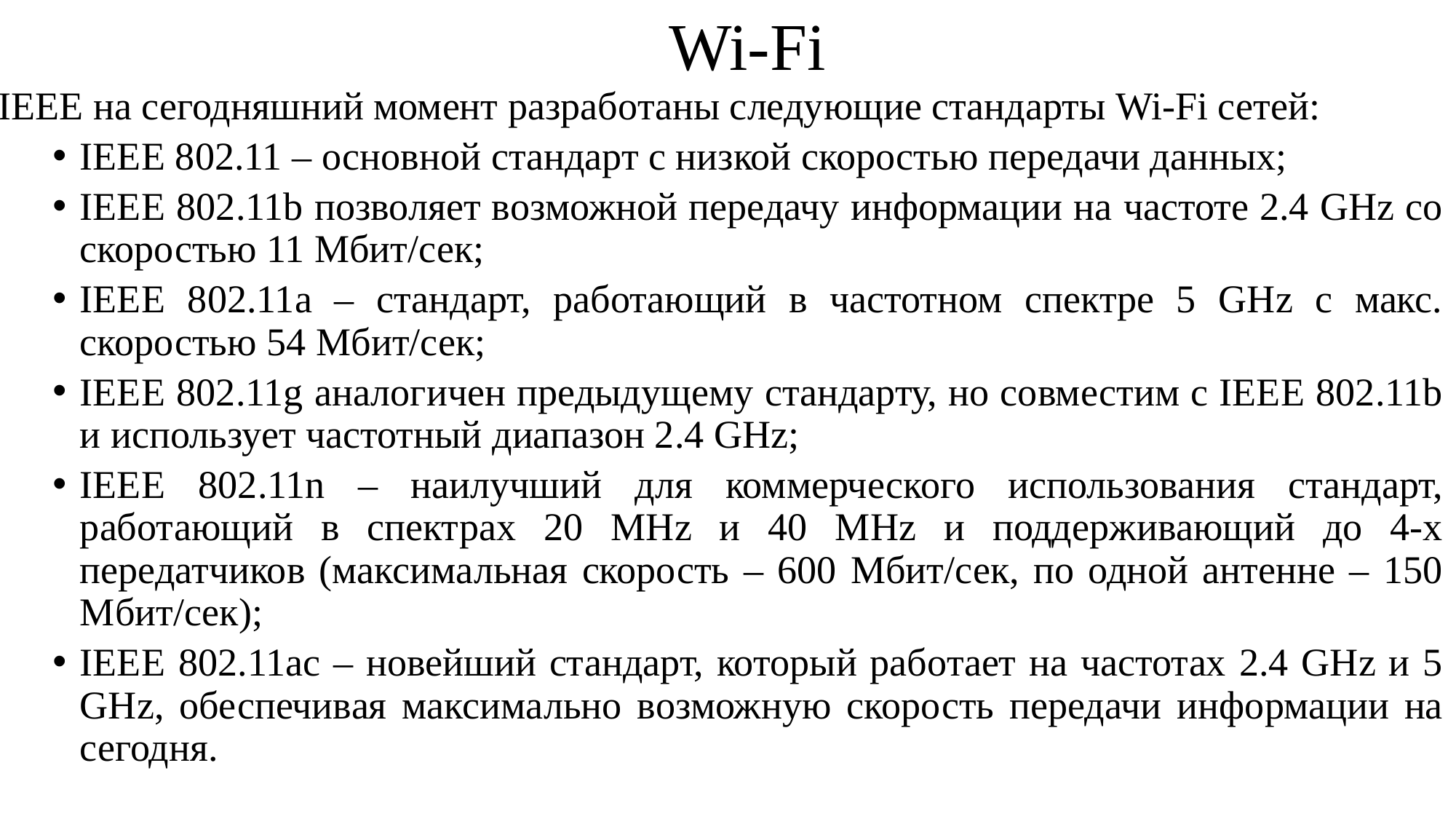

# Wi-Fi
IEEE на сегодняшний момент разработаны следующие стандарты Wi-Fi сетей:
IEEE 802.11 – основной стандарт с низкой скоростью передачи данных;
IEEE 802.11b позволяет возможной передачу информации на частоте 2.4 GHz со скоростью 11 Мбит/сек;
IEEE 802.11a – стандарт, работающий в частотном спектре 5 GHz с макс. скоростью 54 Мбит/сек;
IEEE 802.11g аналогичен предыдущему стандарту, но совместим с IEEE 802.11b и использует частотный диапазон 2.4 GHz;
IEEE 802.11n – наилучший для коммерческого использования стандарт, работающий в спектрах 20 MHz и 40 MHz и поддерживающий до 4-х передатчиков (максимальная скорость – 600 Мбит/сек, по одной антенне – 150 Мбит/сек);
IEEE 802.11ac – новейший стандарт, который работает на частотах 2.4 GHz и 5 GHz, обеспечивая максимально возможную скорость передачи информации на сегодня.